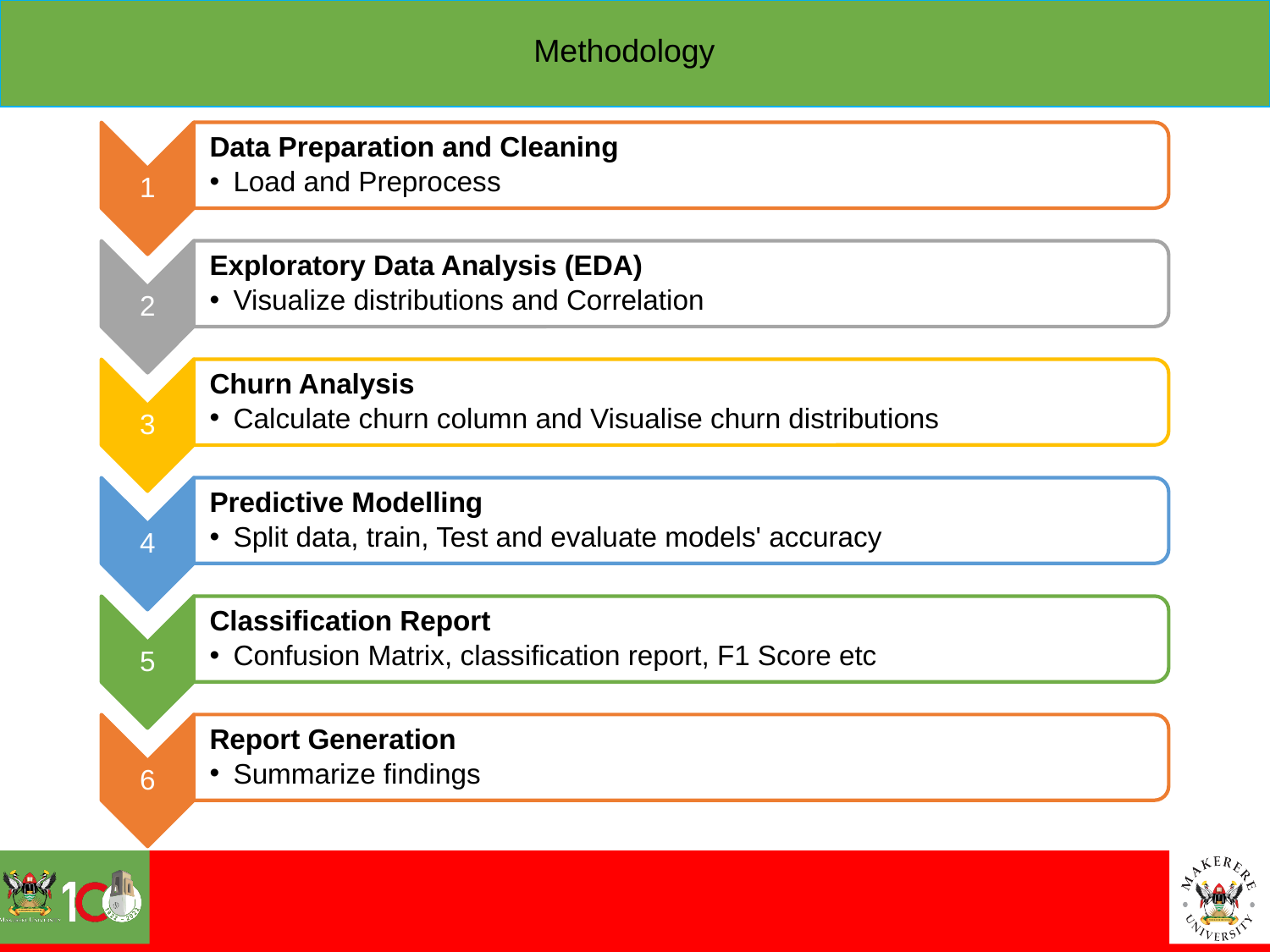

Methodology
1
Data Preparation and Cleaning
Load and Preprocess
2
Exploratory Data Analysis (EDA)
Visualize distributions and Correlation
3
Churn Analysis
Calculate churn column and Visualise churn distributions
4
Predictive Modelling
Split data, train, Test and evaluate models' accuracy
5
Classification Report
Confusion Matrix, classification report, F1 Score etc
6
Report Generation
Summarize findings